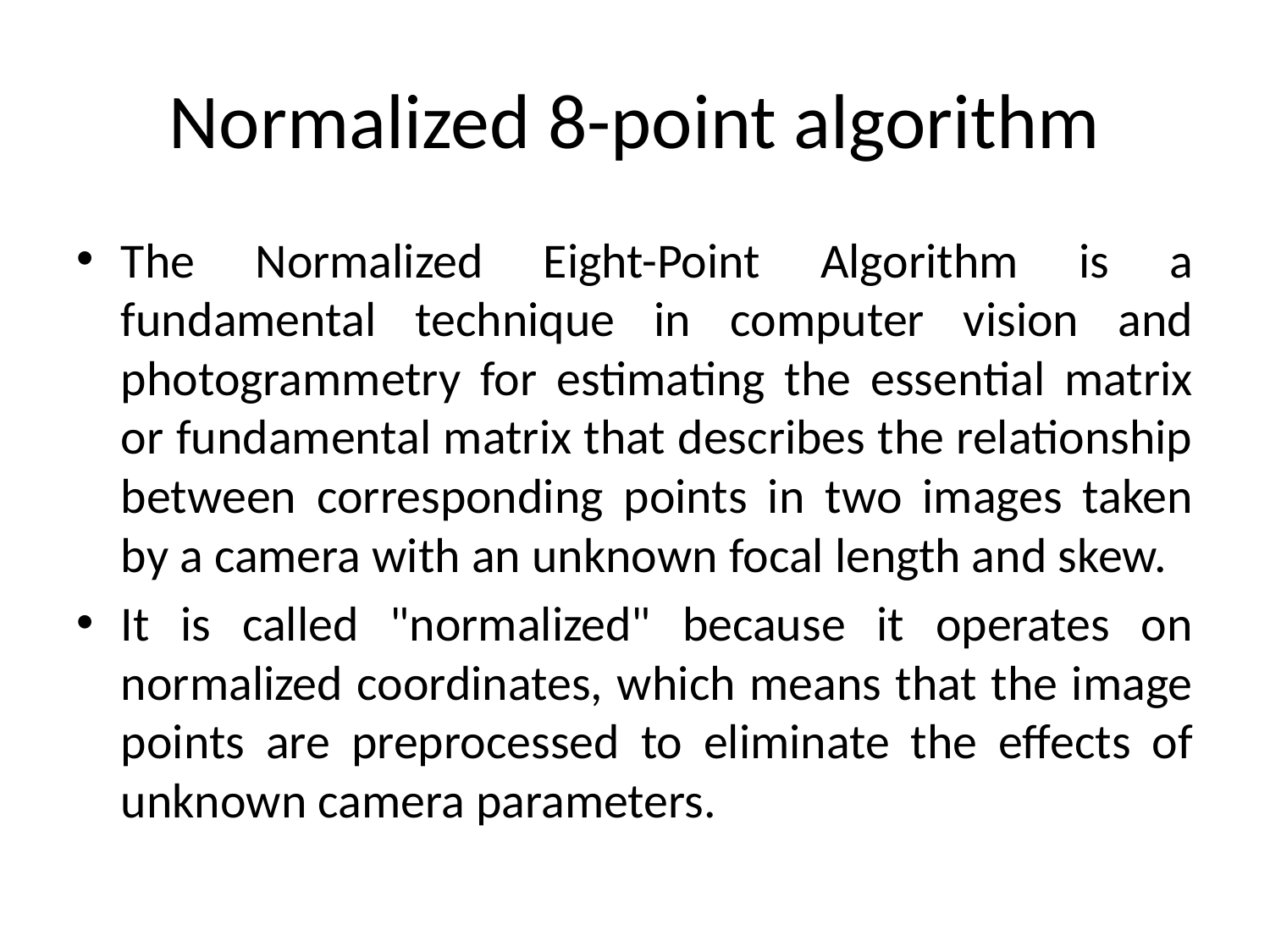

# Normalized 8-point algorithm
The Normalized Eight-Point Algorithm is a fundamental technique in computer vision and photogrammetry for estimating the essential matrix or fundamental matrix that describes the relationship between corresponding points in two images taken by a camera with an unknown focal length and skew.
It is called "normalized" because it operates on normalized coordinates, which means that the image points are preprocessed to eliminate the effects of unknown camera parameters.